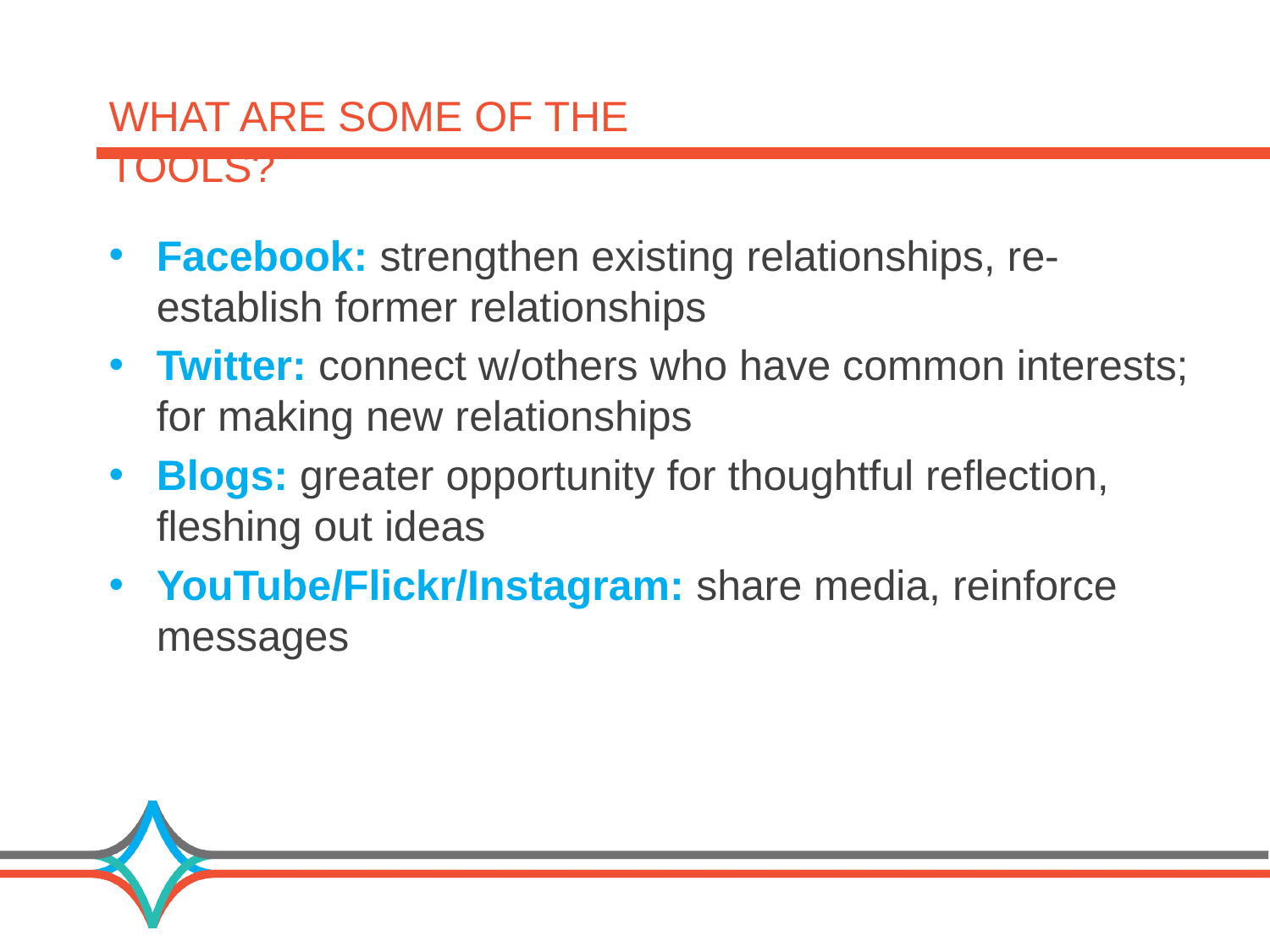

# What are some of the tools?
Facebook: strengthen existing relationships, re-establish former relationships
Twitter: connect w/others who have common interests; for making new relationships
Blogs: greater opportunity for thoughtful reflection, fleshing out ideas
YouTube/Flickr/Instagram: share media, reinforce messages